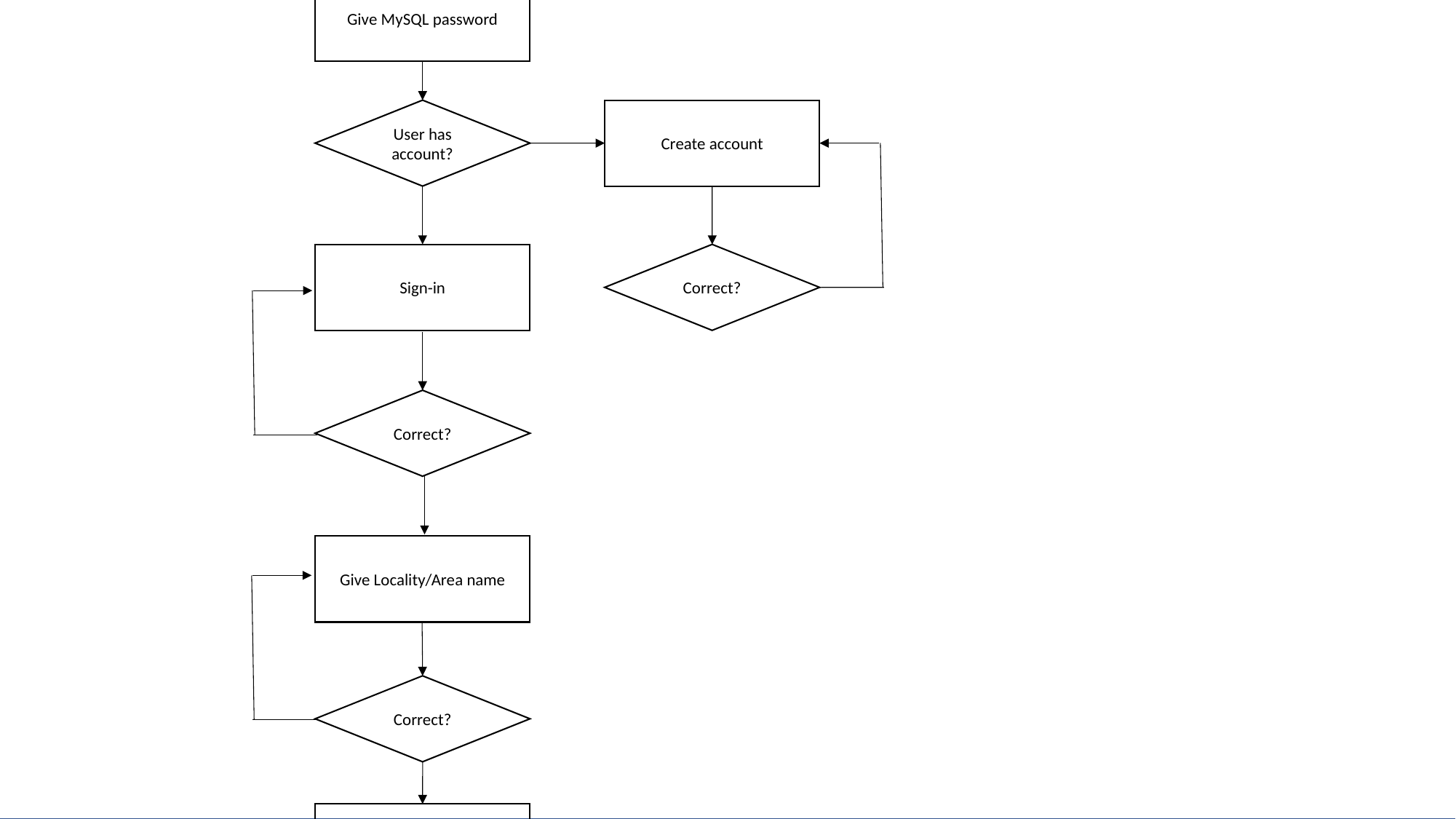

Start
Give MySQL password
User has account?
Create account
Sign-in
Correct?
Correct?
Give Locality/Area name
Correct?
Get COVID-19 risk results
COVID-19 advice?
Get COVID-19 government advice for location
Save search?
Stores search info in SQL database
Stop